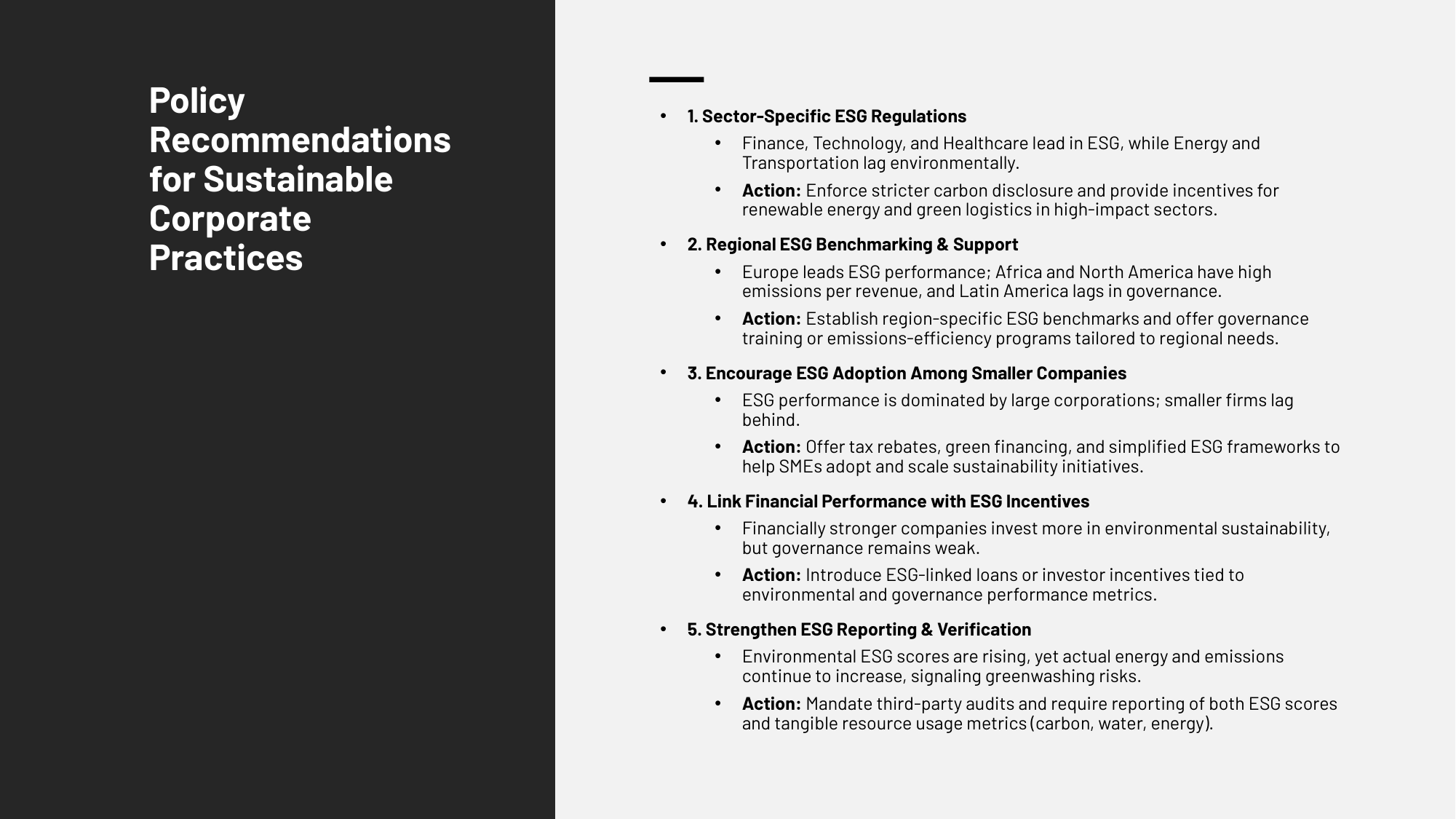

# Policy Recommendations for Sustainable Corporate Practices

1. Sector-Specific ESG Regulations
Finance, Technology, and Healthcare lead in ESG, while Energy and Transportation lag environmentally.
Action: Enforce stricter carbon disclosure and provide incentives for renewable energy and green logistics in high-impact sectors.
2. Regional ESG Benchmarking & Support
Europe leads ESG performance; Africa and North America have high emissions per revenue, and Latin America lags in governance.
Action: Establish region-specific ESG benchmarks and offer governance training or emissions-efficiency programs tailored to regional needs.
3. Encourage ESG Adoption Among Smaller Companies
ESG performance is dominated by large corporations; smaller firms lag behind.
Action: Offer tax rebates, green financing, and simplified ESG frameworks to help SMEs adopt and scale sustainability initiatives.
4. Link Financial Performance with ESG Incentives
Financially stronger companies invest more in environmental sustainability, but governance remains weak.
Action: Introduce ESG-linked loans or investor incentives tied to environmental and governance performance metrics.
5. Strengthen ESG Reporting & Verification
Environmental ESG scores are rising, yet actual energy and emissions continue to increase, signaling greenwashing risks.
Action: Mandate third-party audits and require reporting of both ESG scores and tangible resource usage metrics (carbon, water, energy).